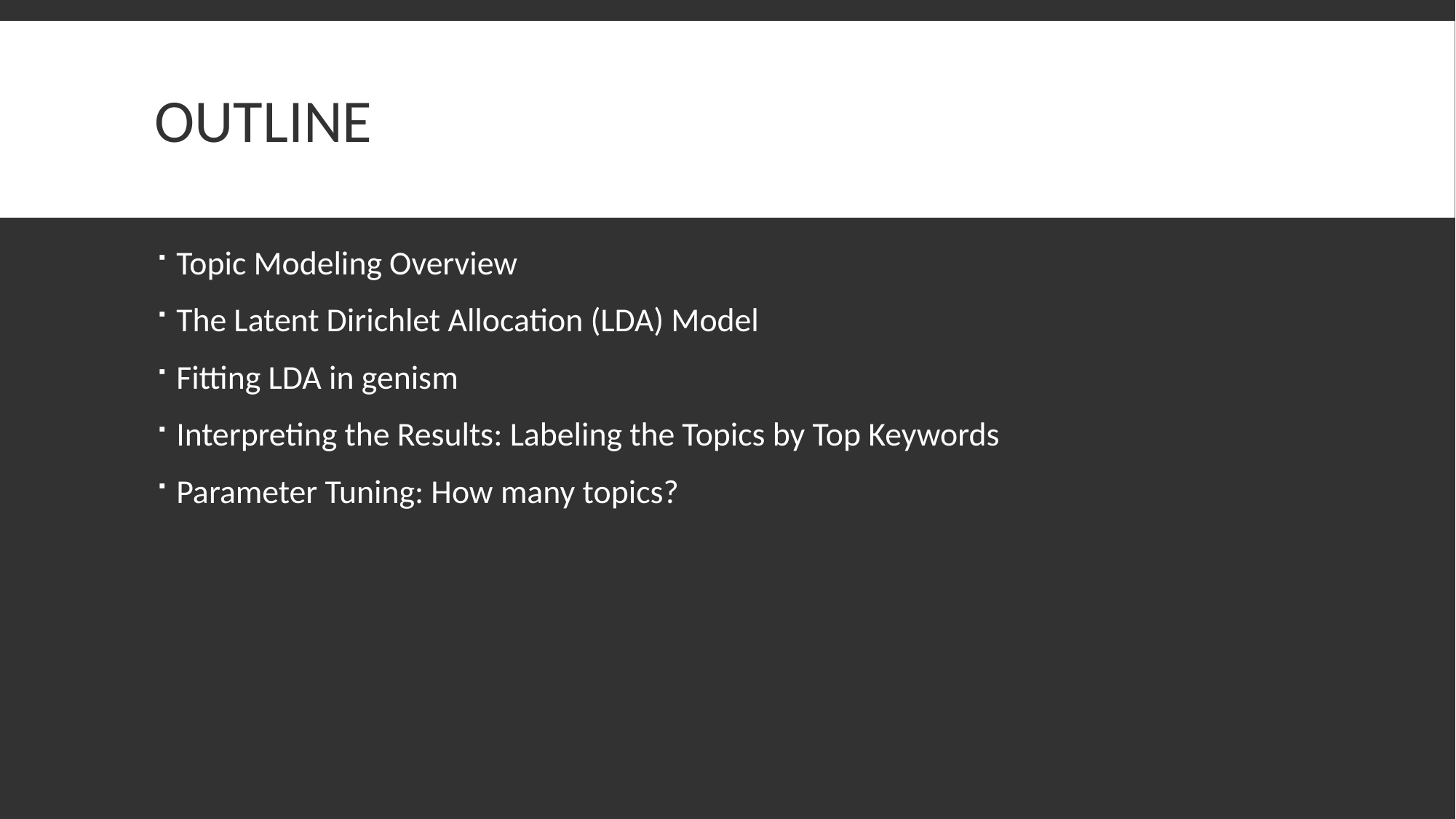

# Outline
Topic Modeling Overview
The Latent Dirichlet Allocation (LDA) Model
Fitting LDA in genism
Interpreting the Results: Labeling the Topics by Top Keywords
Parameter Tuning: How many topics?